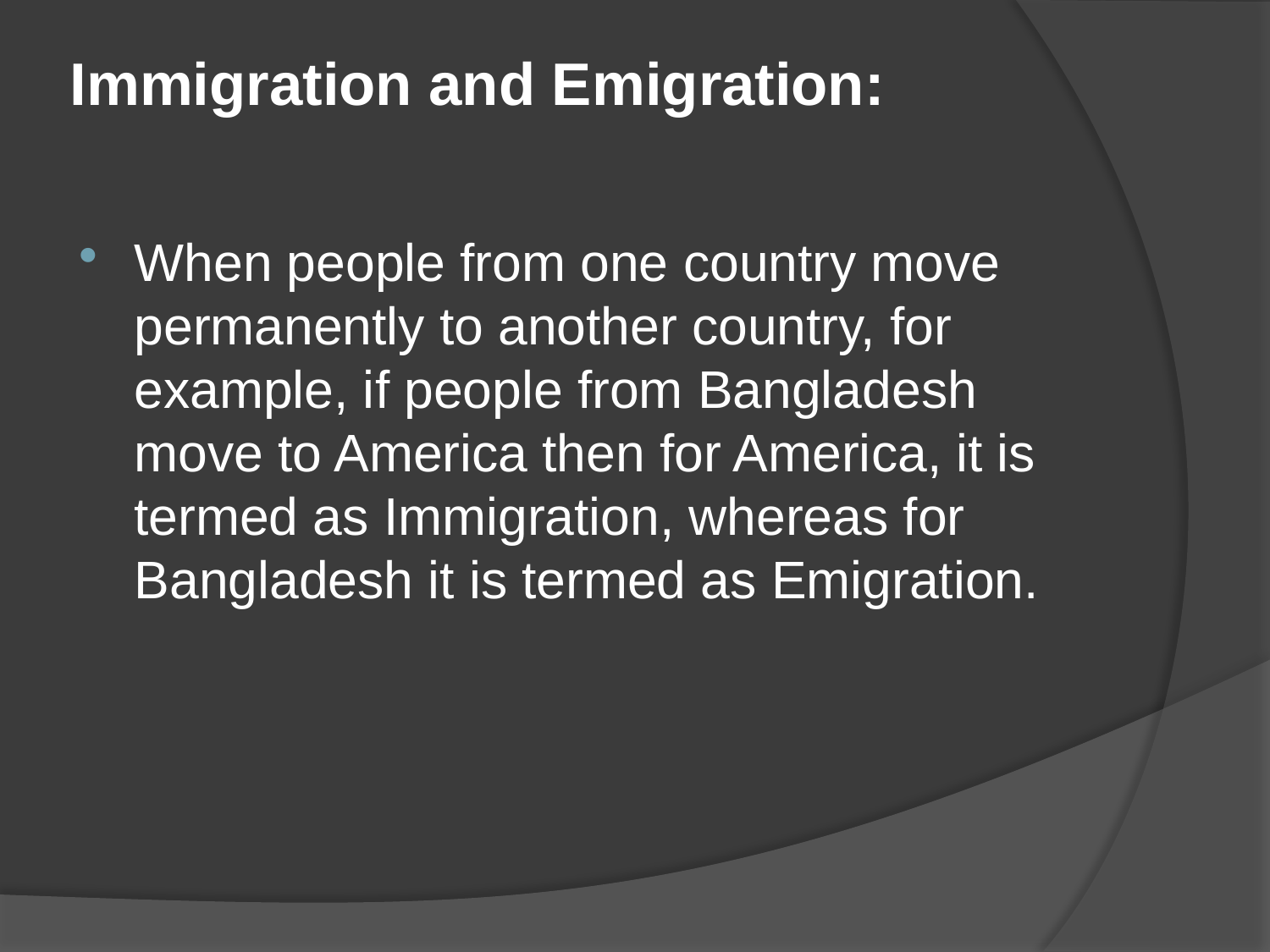

# Immigration and Emigration:
When people from one country move permanently to another country, for example, if people from Bangladesh move to America then for America, it is termed as Immigration, whereas for Bangladesh it is termed as Emigration.